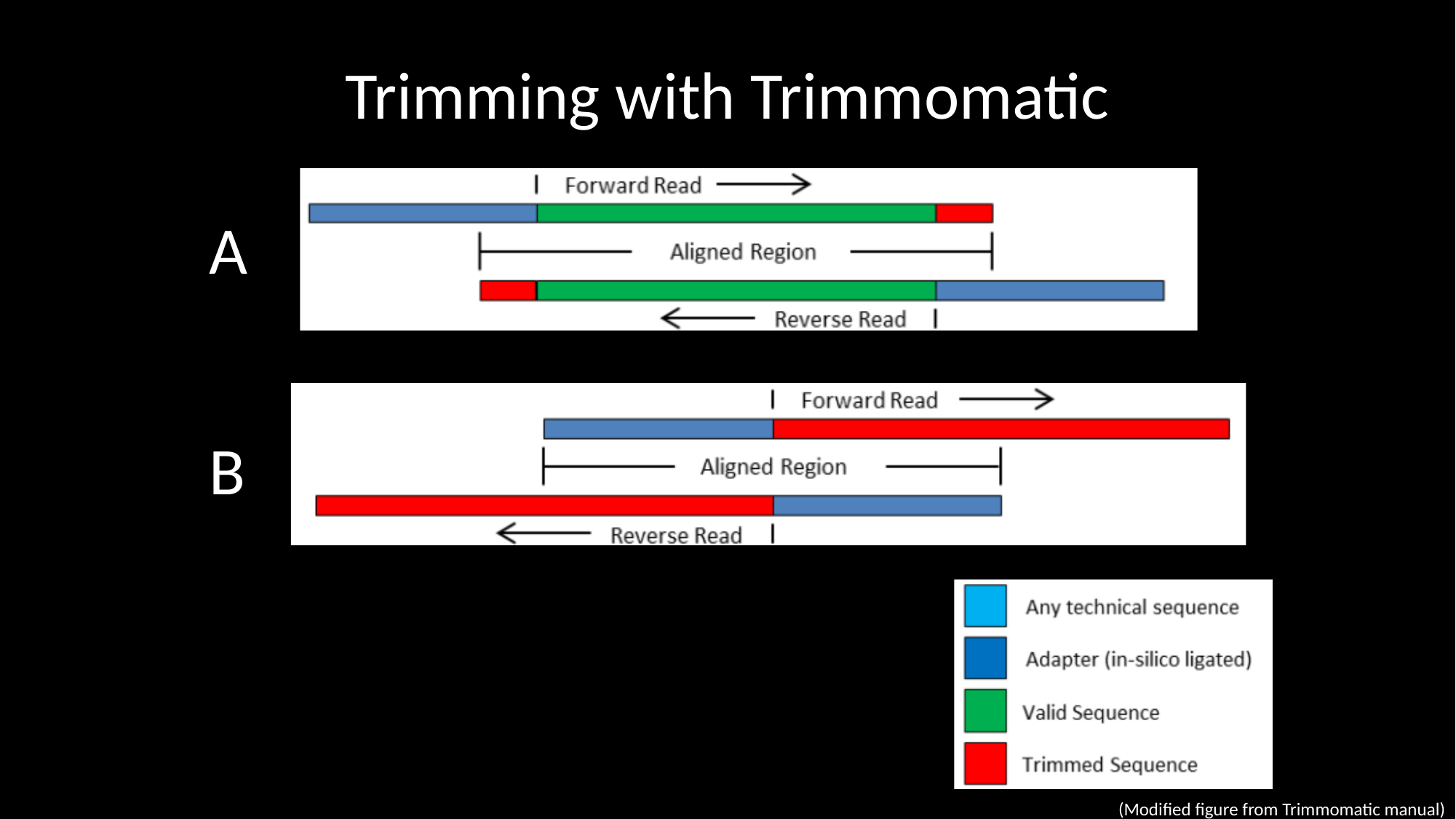

Trimming with Trimmomatic

A
B

(Modified figure from Trimmomatic manual)